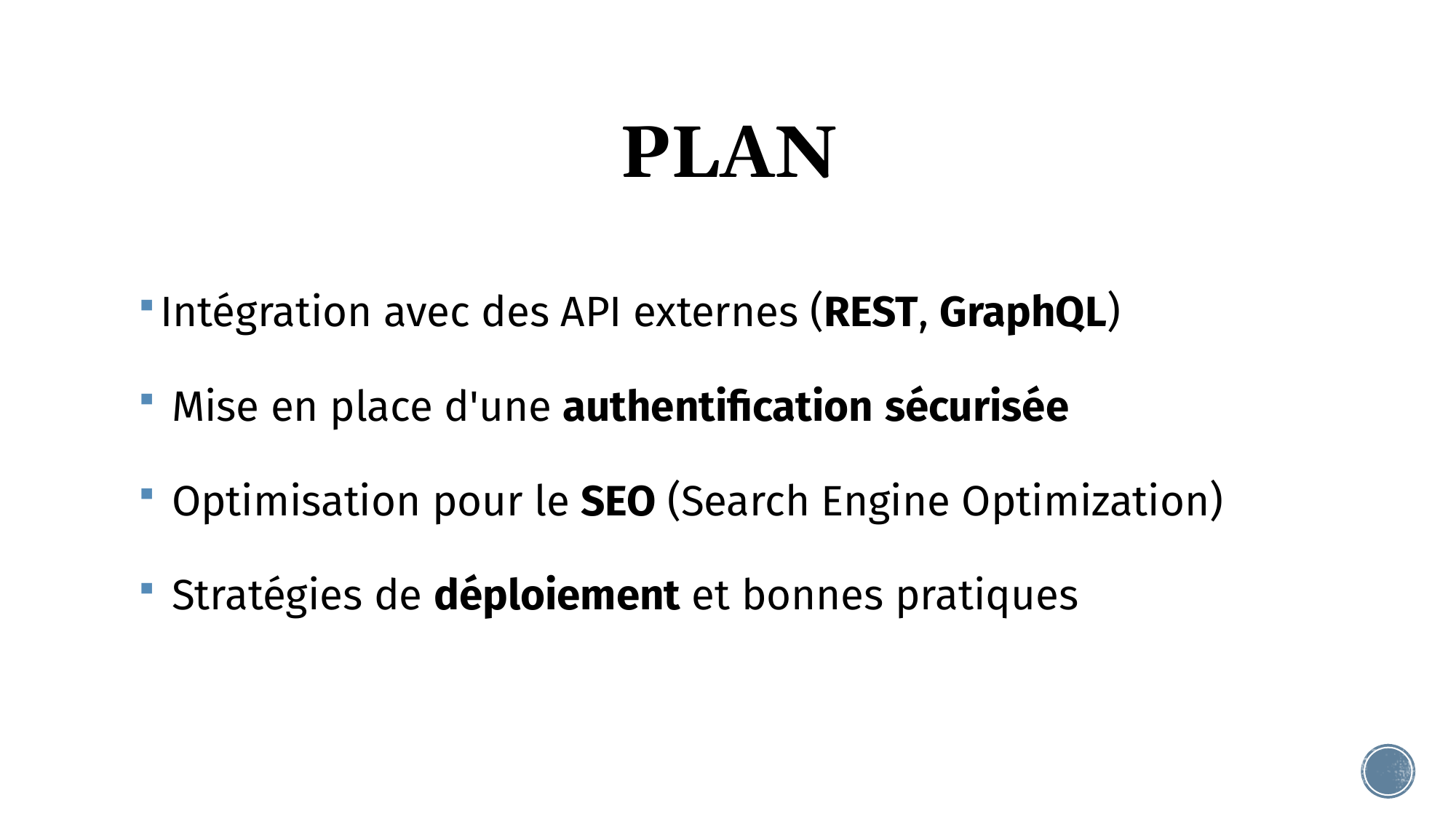

# PLAN
Intégration avec des API externes (REST, GraphQL)
 Mise en place d'une authentification sécurisée
 Optimisation pour le SEO (Search Engine Optimization)
 Stratégies de déploiement et bonnes pratiques